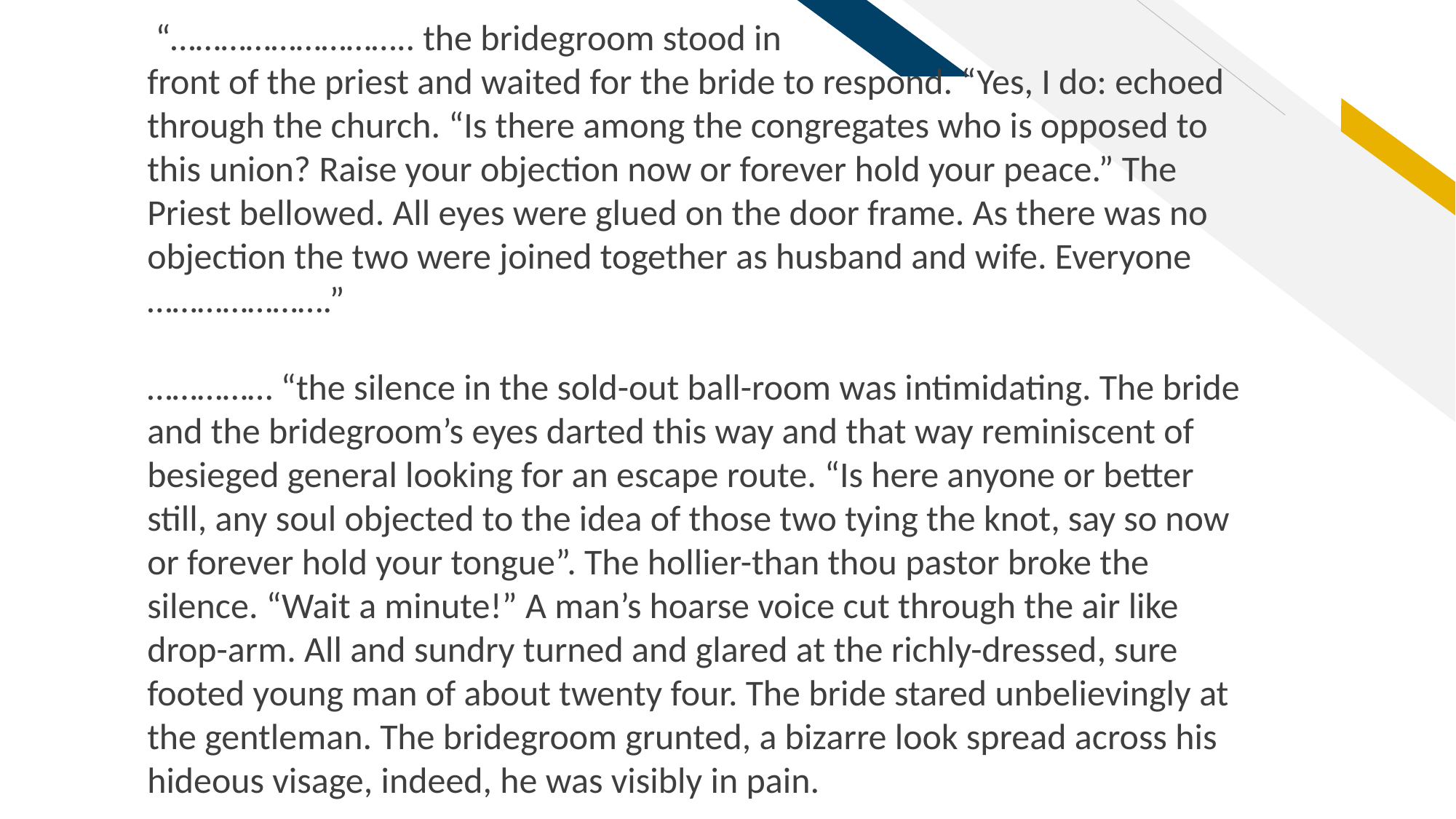

“……………………….. the bridegroom stood in
front of the priest and waited for the bride to respond. “Yes, I do: echoed through the church. “Is there among the congregates who is opposed to this union? Raise your objection now or forever hold your peace.” The Priest bellowed. All eyes were glued on the door frame. As there was no objection the two were joined together as husband and wife. Everyone ………………….”

…………… “the silence in the sold-out ball-room was intimidating. The bride and the bridegroom’s eyes darted this way and that way reminiscent of besieged general looking for an escape route. “Is here anyone or better still, any soul objected to the idea of those two tying the knot, say so now or forever hold your tongue”. The hollier-than thou pastor broke the silence. “Wait a minute!” A man’s hoarse voice cut through the air like drop-arm. All and sundry turned and glared at the richly-dressed, sure footed young man of about twenty four. The bride stared unbelievingly at the gentleman. The bridegroom grunted, a bizarre look spread across his hideous visage, indeed, he was visibly in pain.